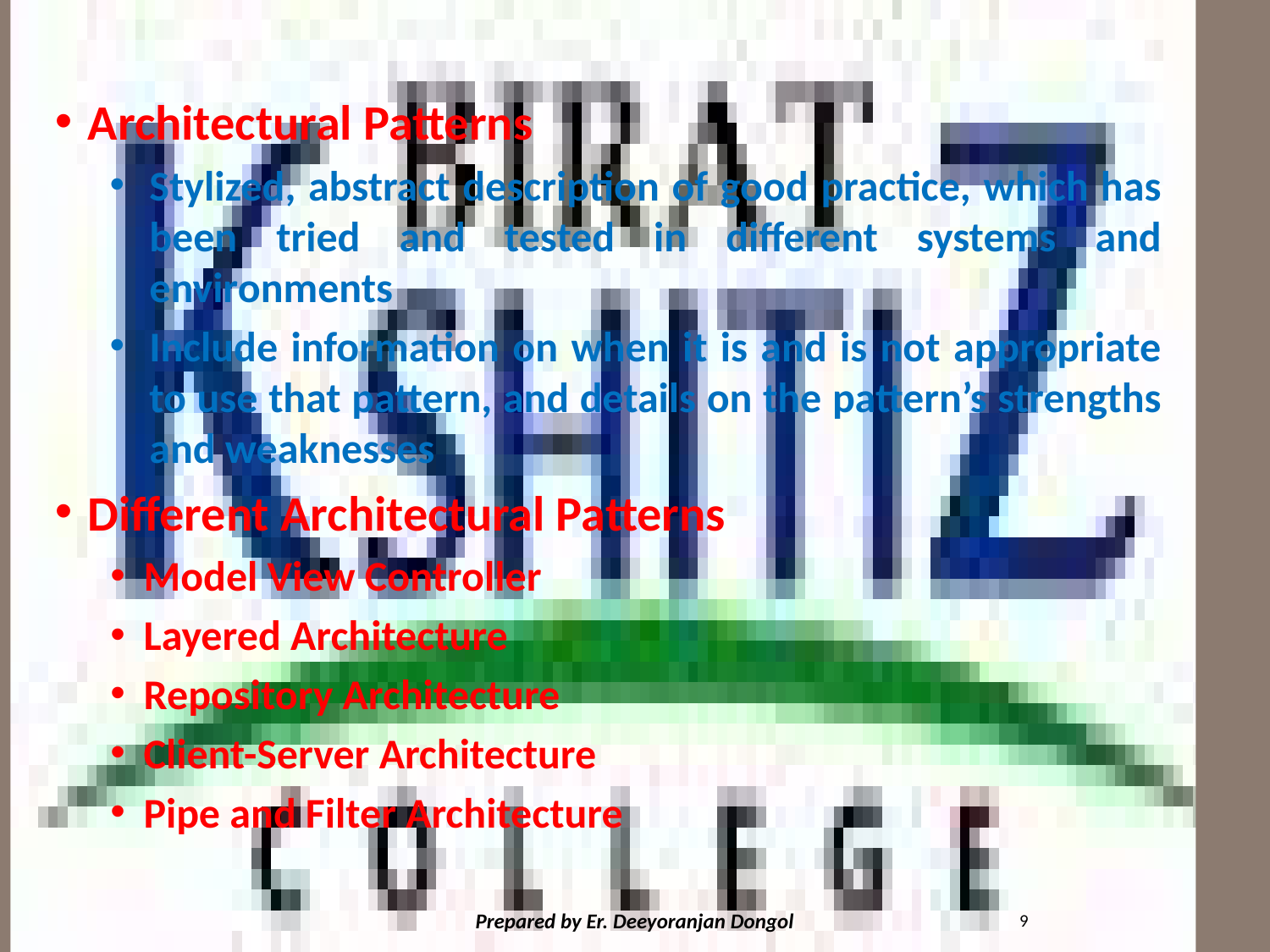

#
Architectural Patterns
Stylized, abstract description of good practice, which has been tried and tested in different systems and environments
Include information on when it is and is not appropriate to use that pattern, and details on the pattern’s strengths and weaknesses
Different Architectural Patterns
Model View Controller
Layered Architecture
Repository Architecture
Client-Server Architecture
Pipe and Filter Architecture
9
Prepared by Er. Deeyoranjan Dongol